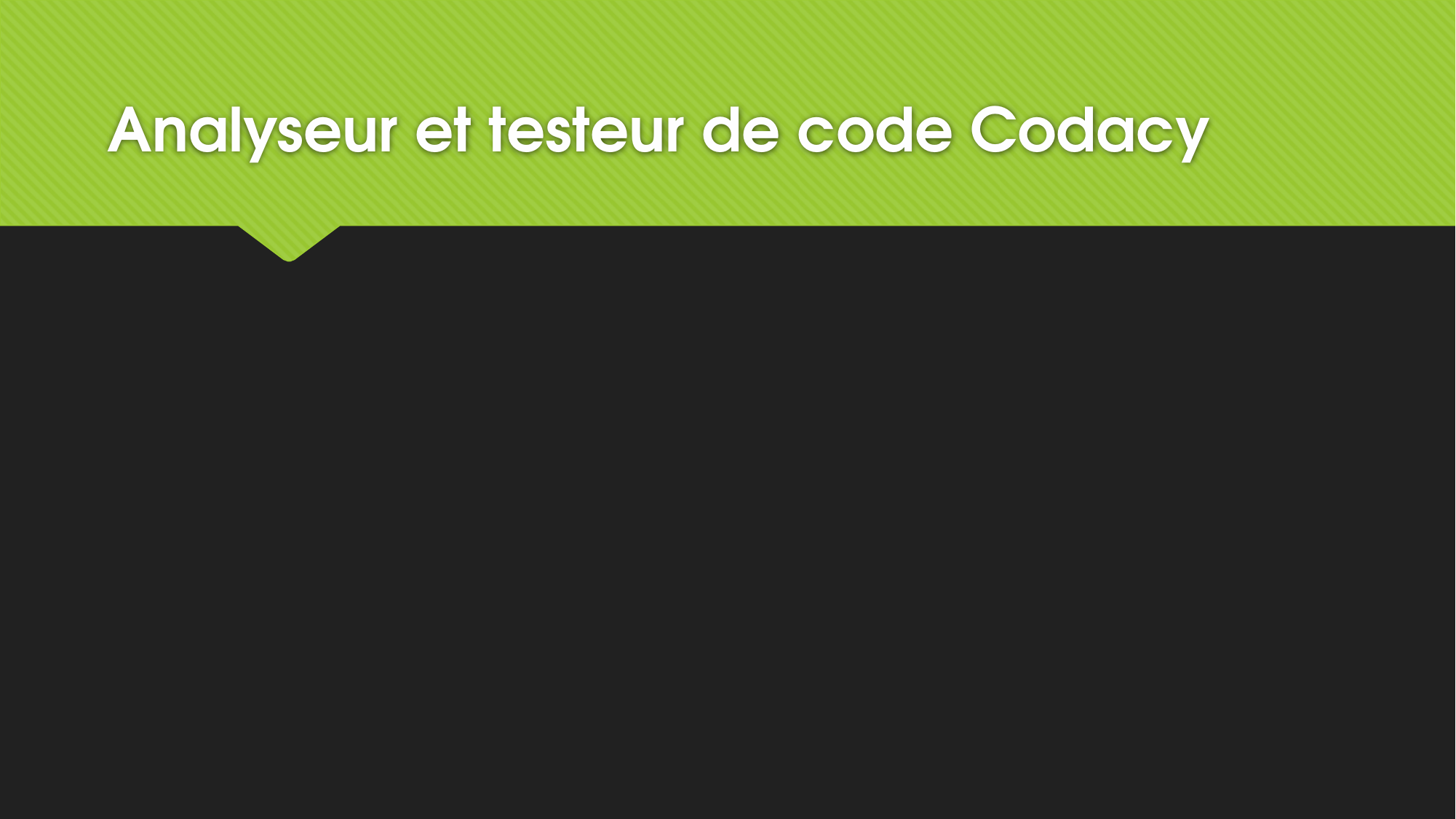

# Analyseur et testeur de code Codacy